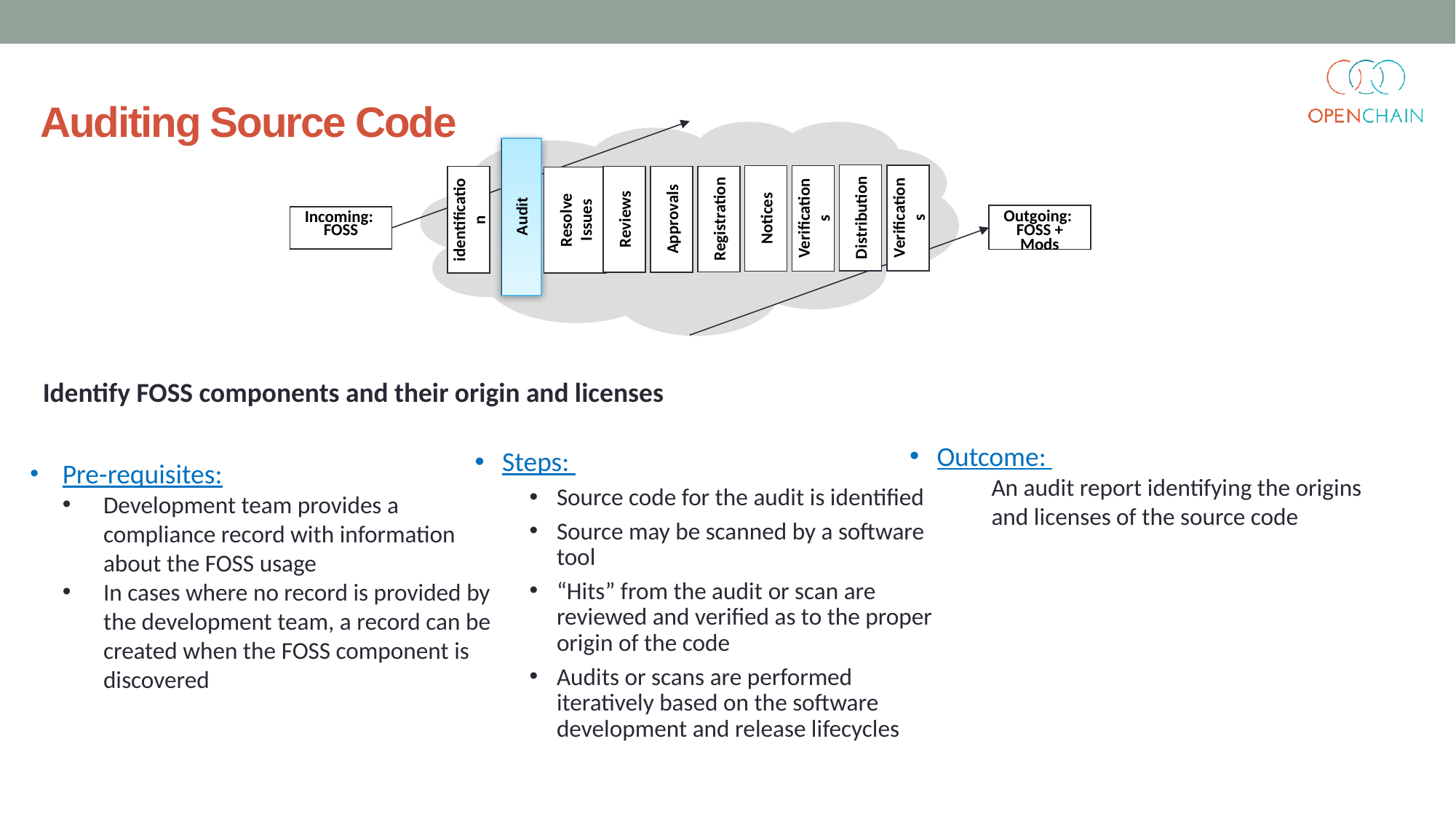

Auditing Source Code

Audit
Distribution
Verifications
Notices
Verifications
Registration
identification
Reviews
Approvals
Resolve Issues
Outgoing:
FOSS + Mods
Incoming:
FOSS
Identify FOSS components and their origin and licenses
Pre-requisites:
Development team provides a compliance record with information about the FOSS usage
In cases where no record is provided by the development team, a record can be created when the FOSS component is discovered

Outcome:
An audit report identifying the origins and licenses of the source code
Steps:
Source code for the audit is identified
Source may be scanned by a software tool
“Hits” from the audit or scan are reviewed and verified as to the proper origin of the code
Audits or scans are performed iteratively based on the software development and release lifecycles